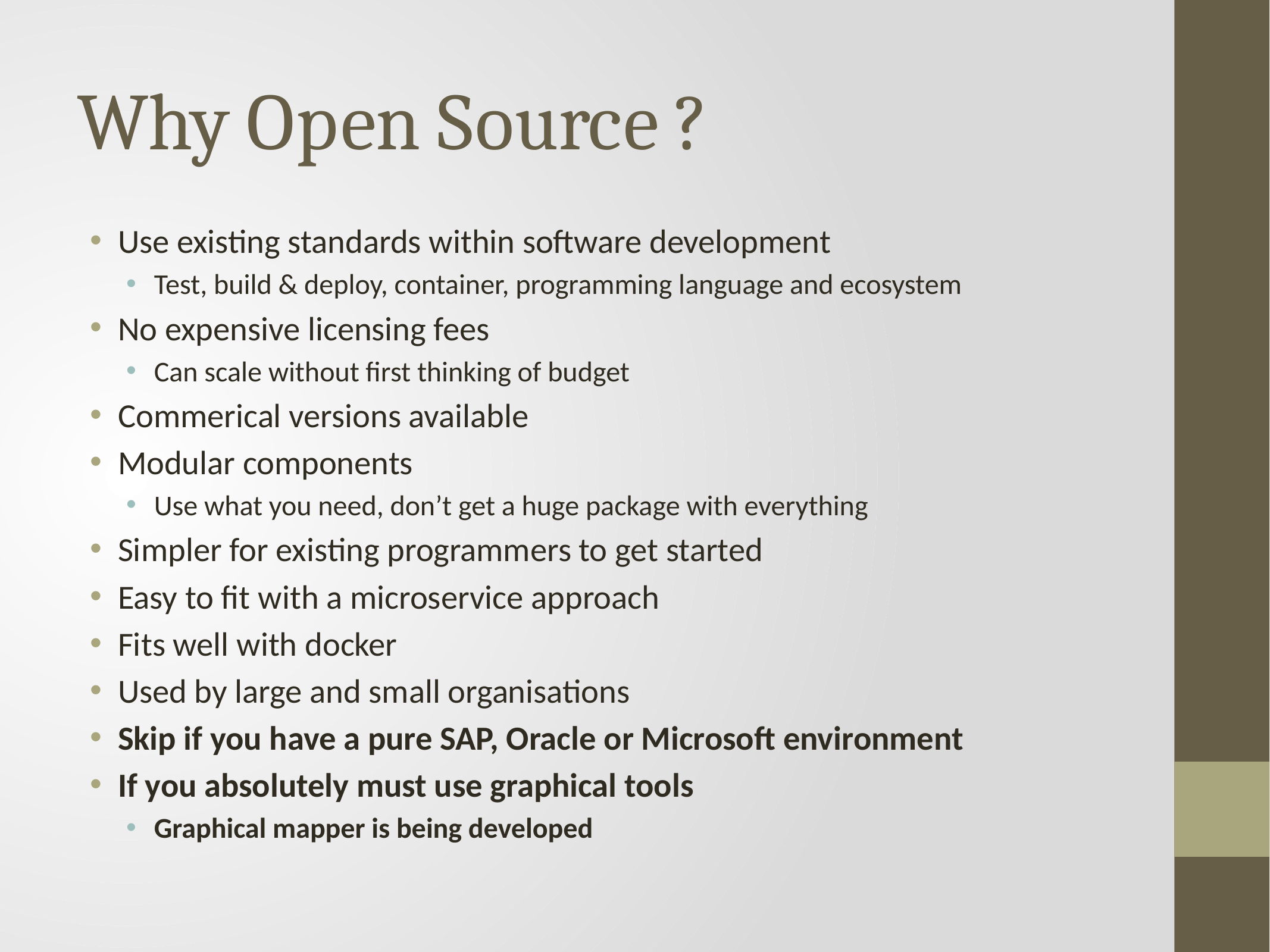

# Why Open Source ?
Use existing standards within software development
Test, build & deploy, container, programming language and ecosystem
No expensive licensing fees
Can scale without first thinking of budget
Commerical versions available
Modular components
Use what you need, don’t get a huge package with everything
Simpler for existing programmers to get started
Easy to fit with a microservice approach
Fits well with docker
Used by large and small organisations
Skip if you have a pure SAP, Oracle or Microsoft environment
If you absolutely must use graphical tools
Graphical mapper is being developed